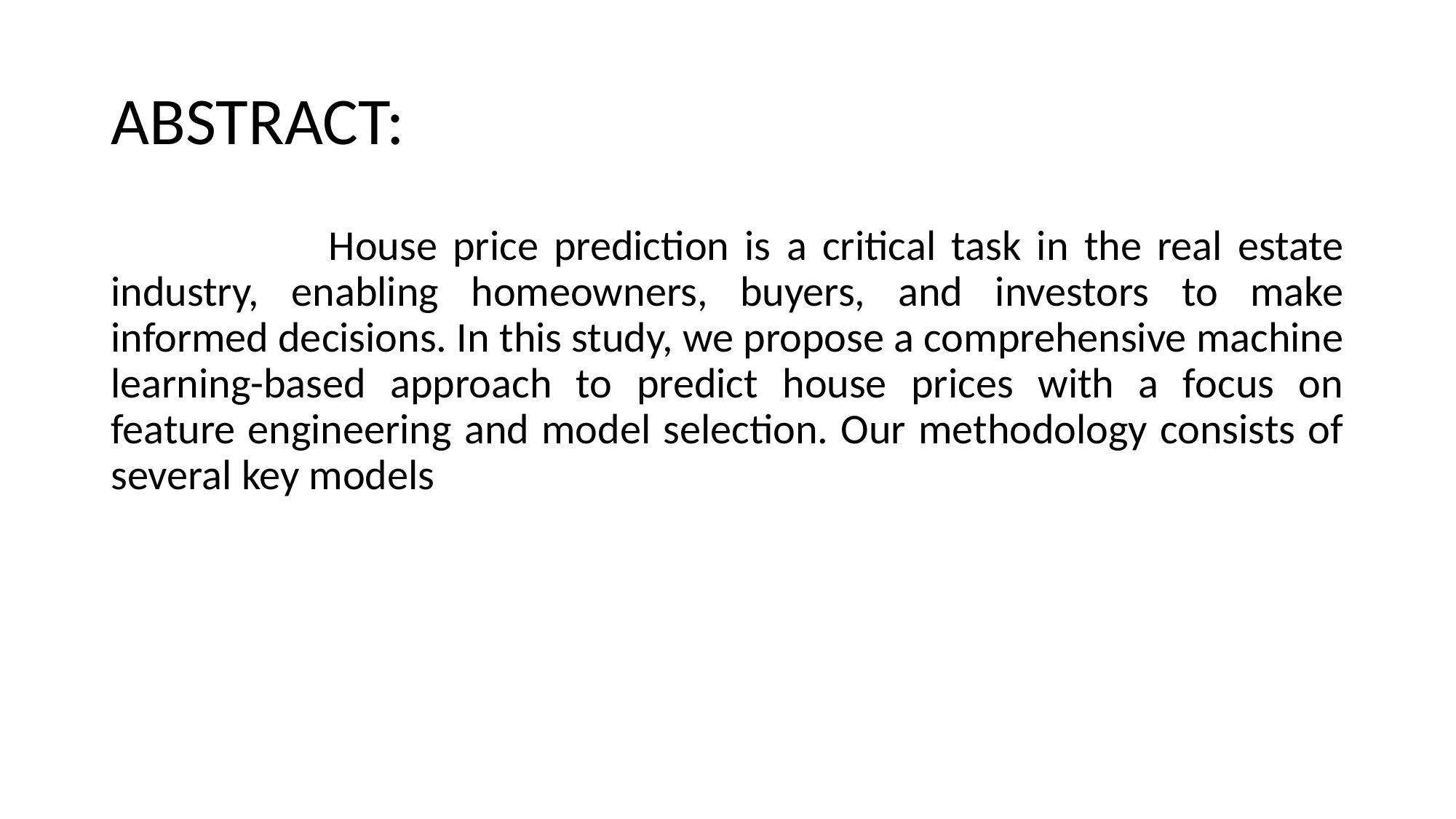

# ABSTRACT:
              House price prediction is a critical task in the real estate industry, enabling homeowners, buyers, and investors to make informed decisions. In this study, we propose a comprehensive machine learning-based approach to predict house prices with a focus on feature engineering and model selection. Our methodology consists of several key models